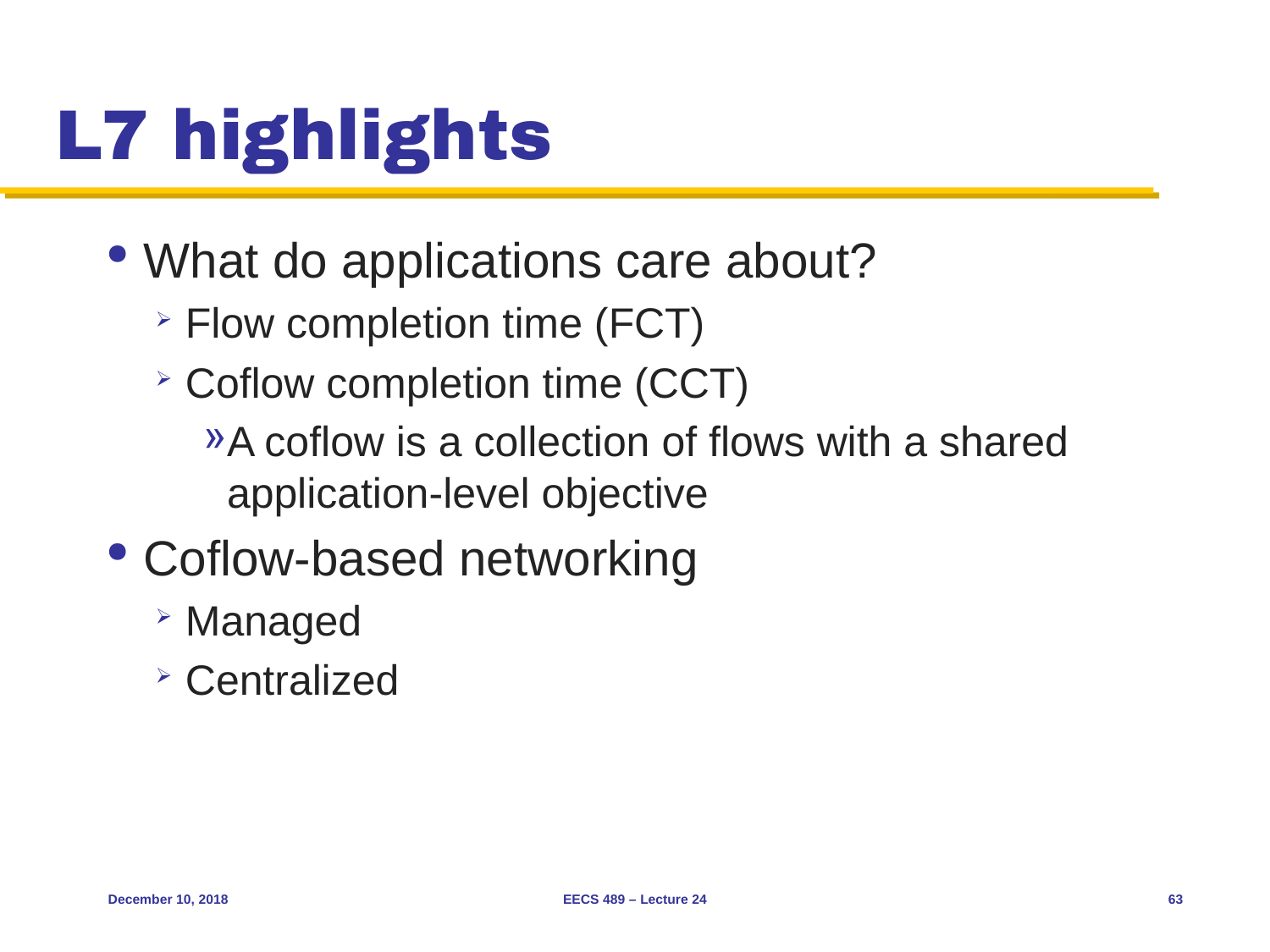

# L7 highlights
What do applications care about?
Flow completion time (FCT)
Coflow completion time (CCT)
A coflow is a collection of flows with a shared application-level objective
Coflow-based networking
Managed
Centralized
December 10, 2018
EECS 489 – Lecture 24
63